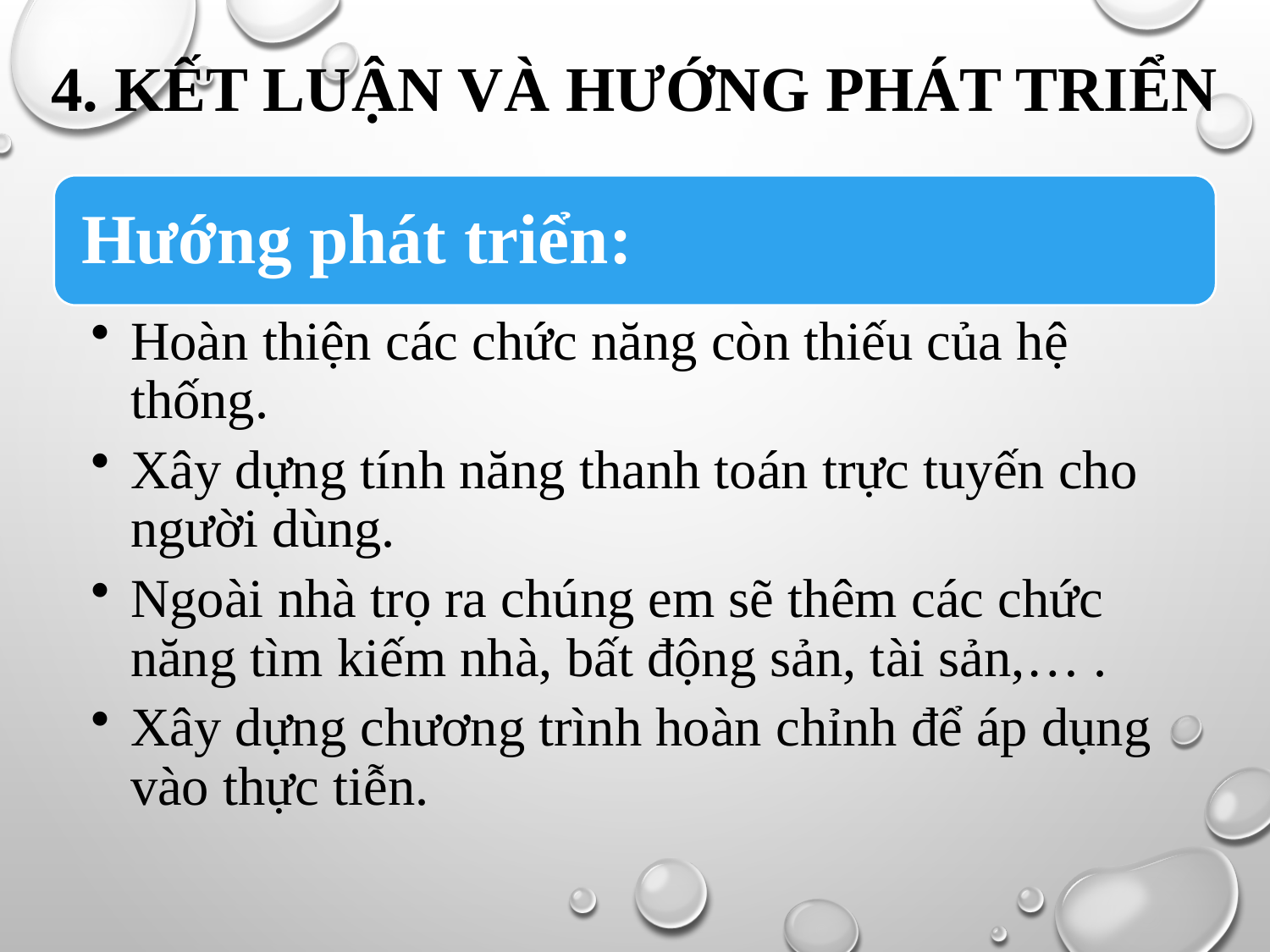

4. KẾT LUẬN VÀ HƯỚNG PHÁT TRIỂN

Hướng phát triển:
Hoàn thiện các chức năng còn thiếu của hệ thống.
Xây dựng tính năng thanh toán trực tuyến cho người dùng.
Ngoài nhà trọ ra chúng em sẽ thêm các chức năng tìm kiếm nhà, bất động sản, tài sản,… .
Xây dựng chương trình hoàn chỉnh để áp dụng vào thực tiễn.